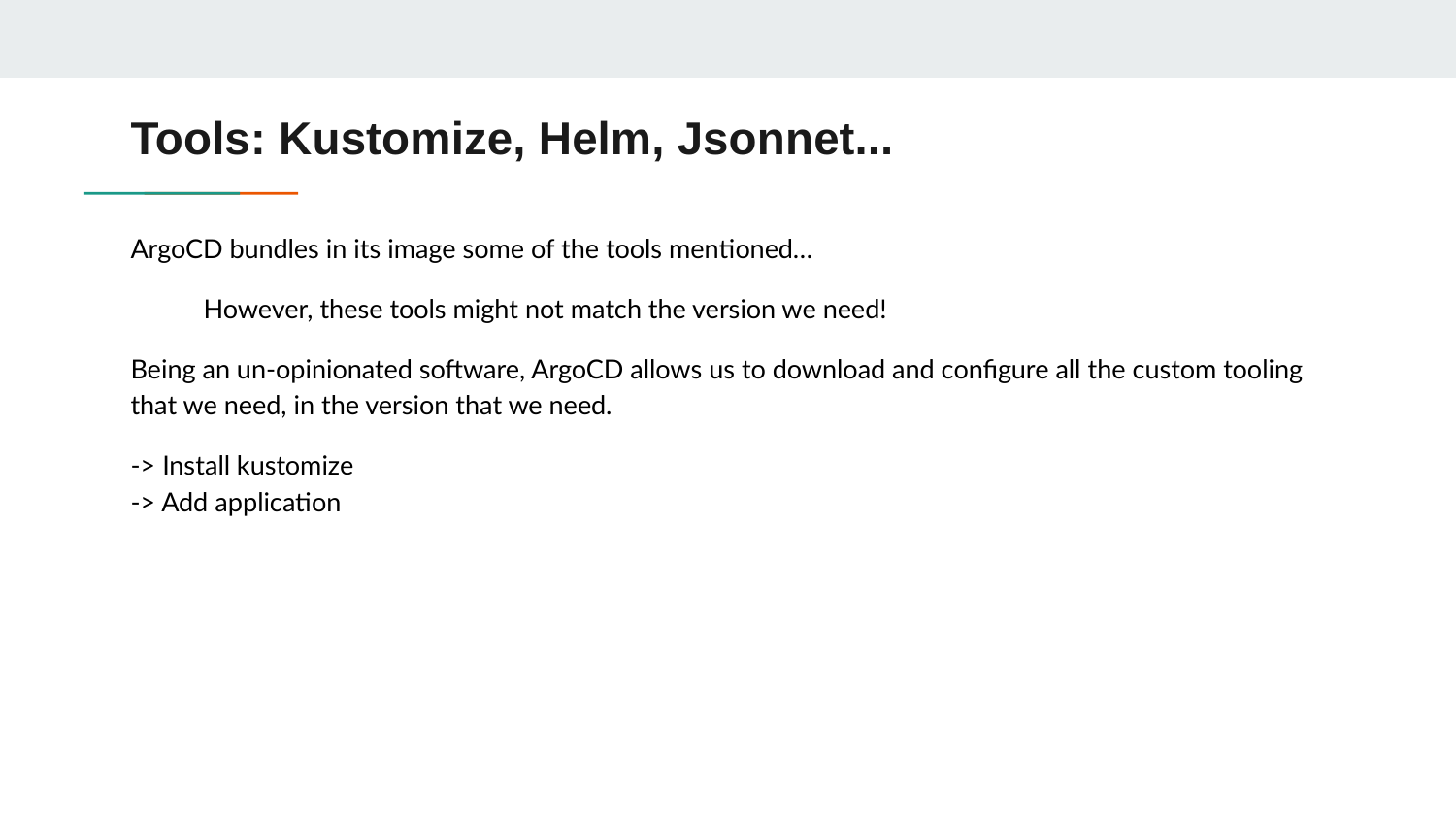

# Tools: Kustomize, Helm, Jsonnet...
ArgoCD bundles in its image some of the tools mentioned…
However, these tools might not match the version we need!
Being an un-opinionated software, ArgoCD allows us to download and configure all the custom tooling that we need, in the version that we need.
-> Install kustomize
-> Add application